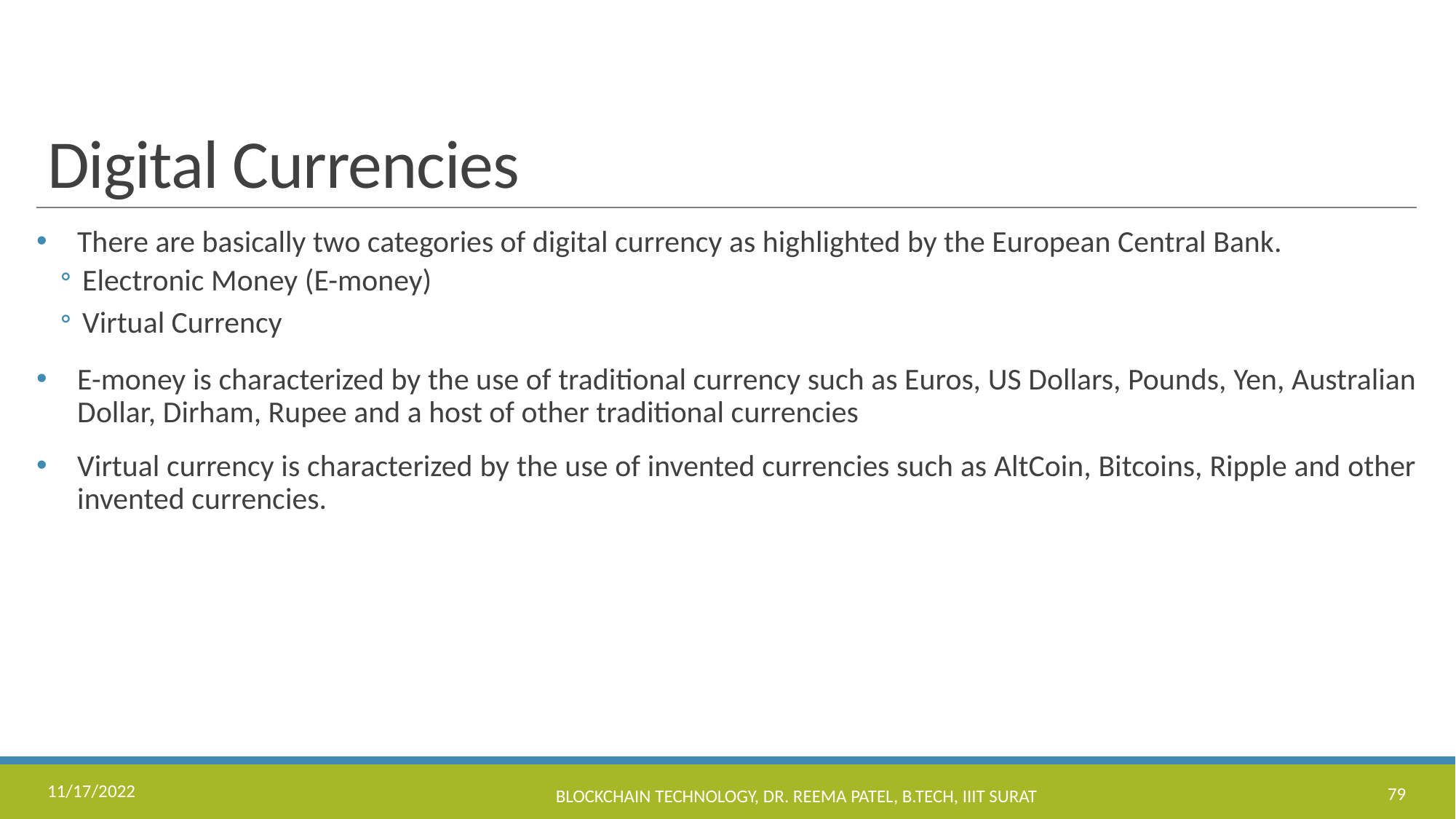

# Digital Currencies
There are basically two categories of digital currency as highlighted by the European Central Bank.
Electronic Money (E-money)
Virtual Currency
E-money is characterized by the use of traditional currency such as Euros, US Dollars, Pounds, Yen, Australian Dollar, Dirham, Rupee and a host of other traditional currencies
Virtual currency is characterized by the use of invented currencies such as AltCoin, Bitcoins, Ripple and other invented currencies.

11/17/2022
Blockchain Technology, Dr. Reema Patel, B.Tech, IIIT Surat
79